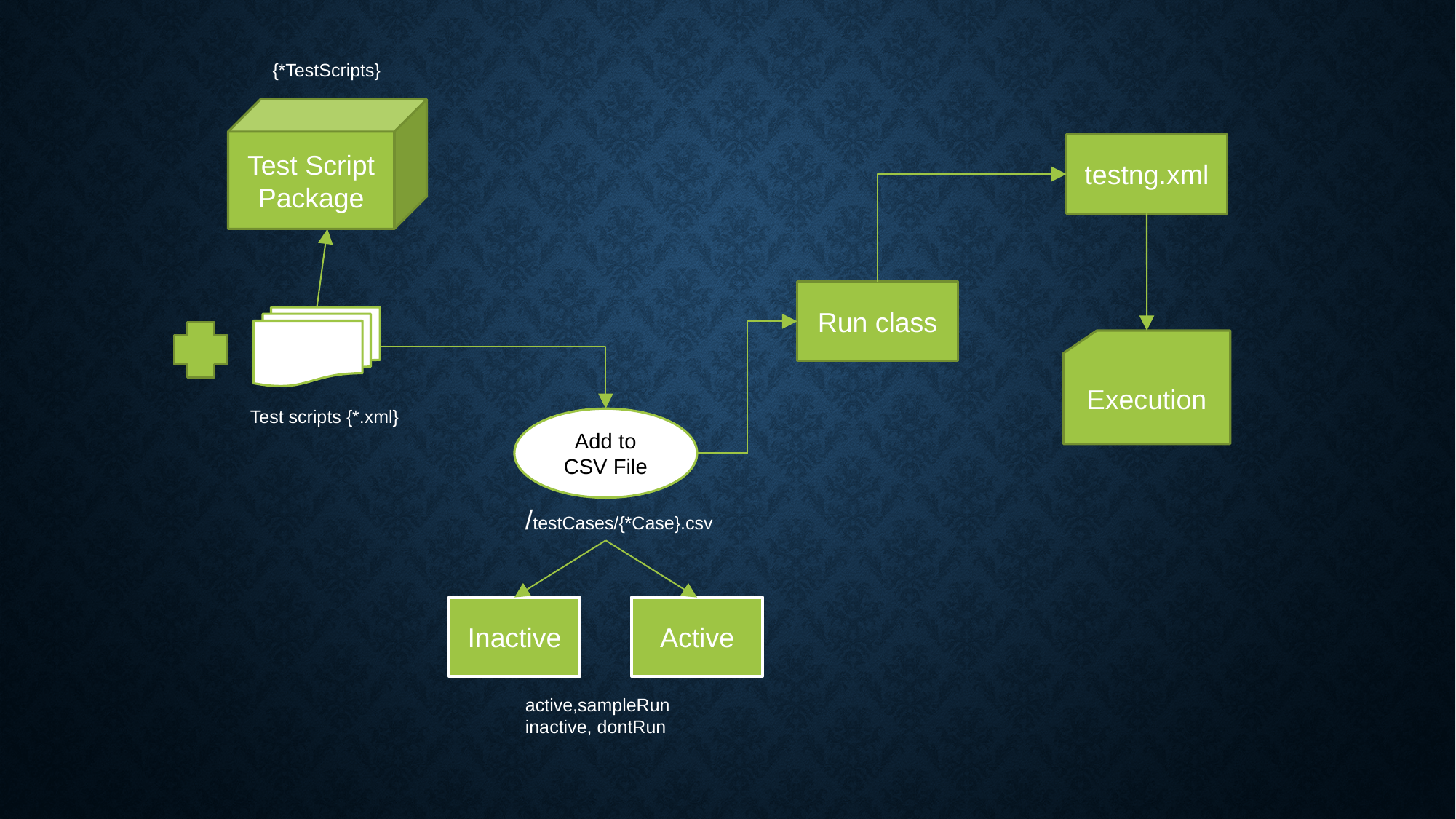

{*TestScripts}
Test Script
Package
testng.xml
Run class

Execution
Test scripts {*.xml}
Add to CSV File
/testCases/{*Case}.csv
Inactive
Active
active,sampleRun
inactive, dontRun